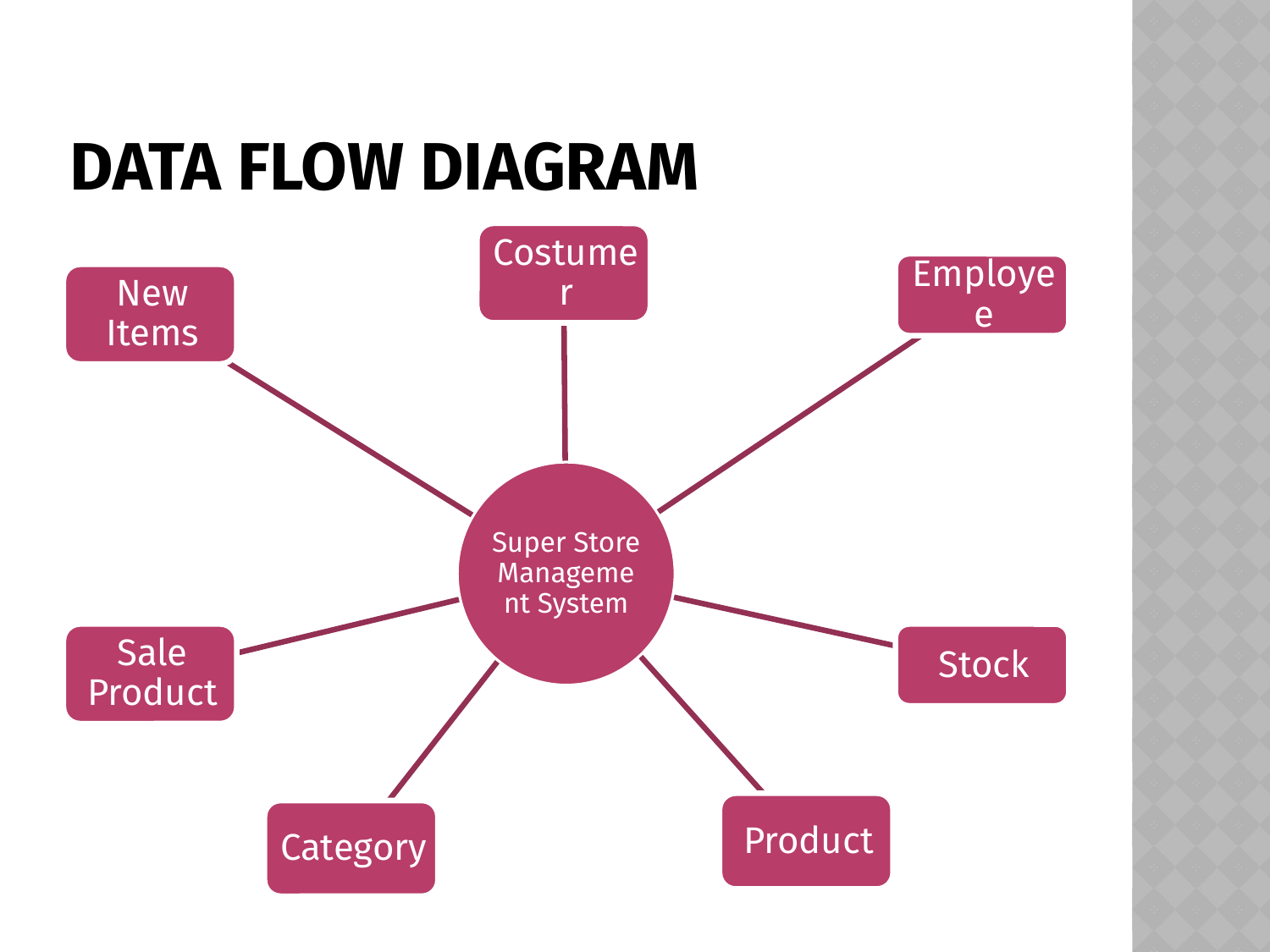

# Data Flow Diagram
Super Store Management System

Costumer

Employee

Stock

Product

Category

Sale Product

New Items